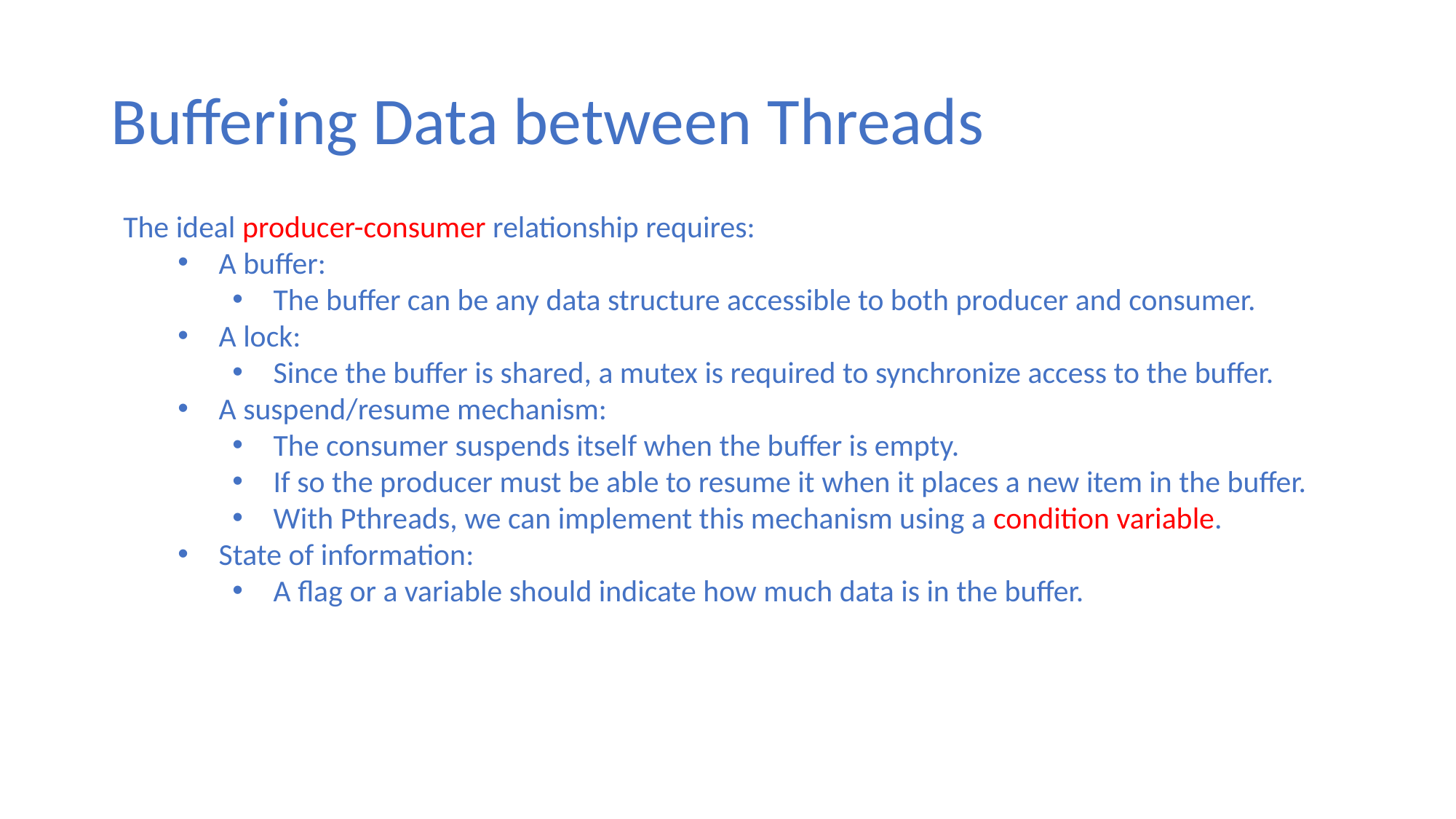

# Buffering Data between Threads
The ideal producer-consumer relationship requires:
A buffer:
The buffer can be any data structure accessible to both producer and consumer.
A lock:
Since the buffer is shared, a mutex is required to synchronize access to the buffer.
A suspend/resume mechanism:
The consumer suspends itself when the buffer is empty.
If so the producer must be able to resume it when it places a new item in the buffer.
With Pthreads, we can implement this mechanism using a condition variable.
State of information:
A flag or a variable should indicate how much data is in the buffer.